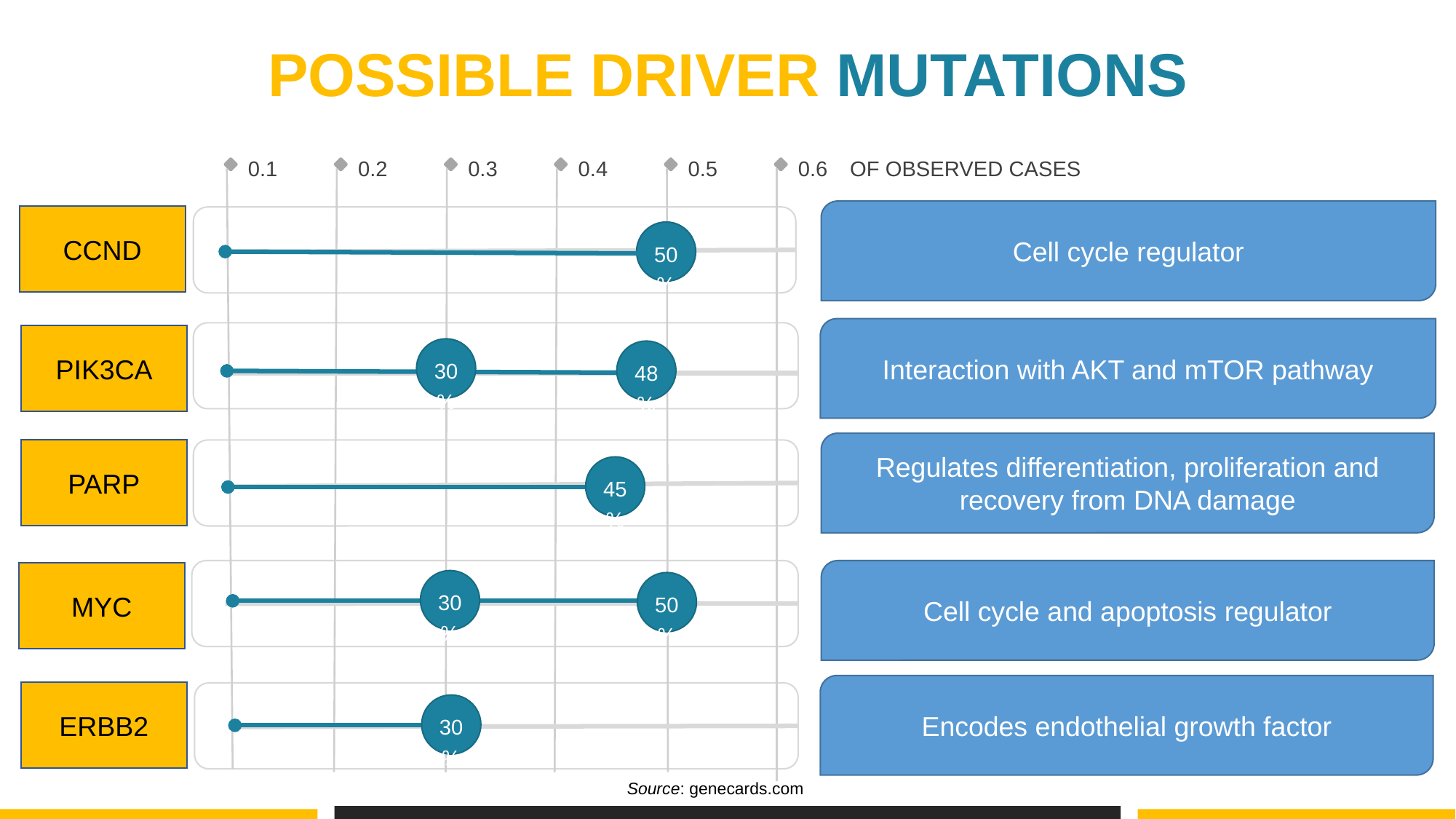

POSSIBLE DRIVER MUTATIONS
OF OBSERVED CASES
0.1

0.2

0.3

0.4

0.5

0.6

Cell cycle regulator
CCND

50%

Interaction with AKT and mTOR pathway

PIK3CA
30%
48%
Regulates differentiation, proliferation and recovery from DNA damage
PARP

45%

Cell cycle and apoptosis regulator
MYC
30%
50%
Encodes endothelial growth factor
ERBB2

30%
Source: genecards.com